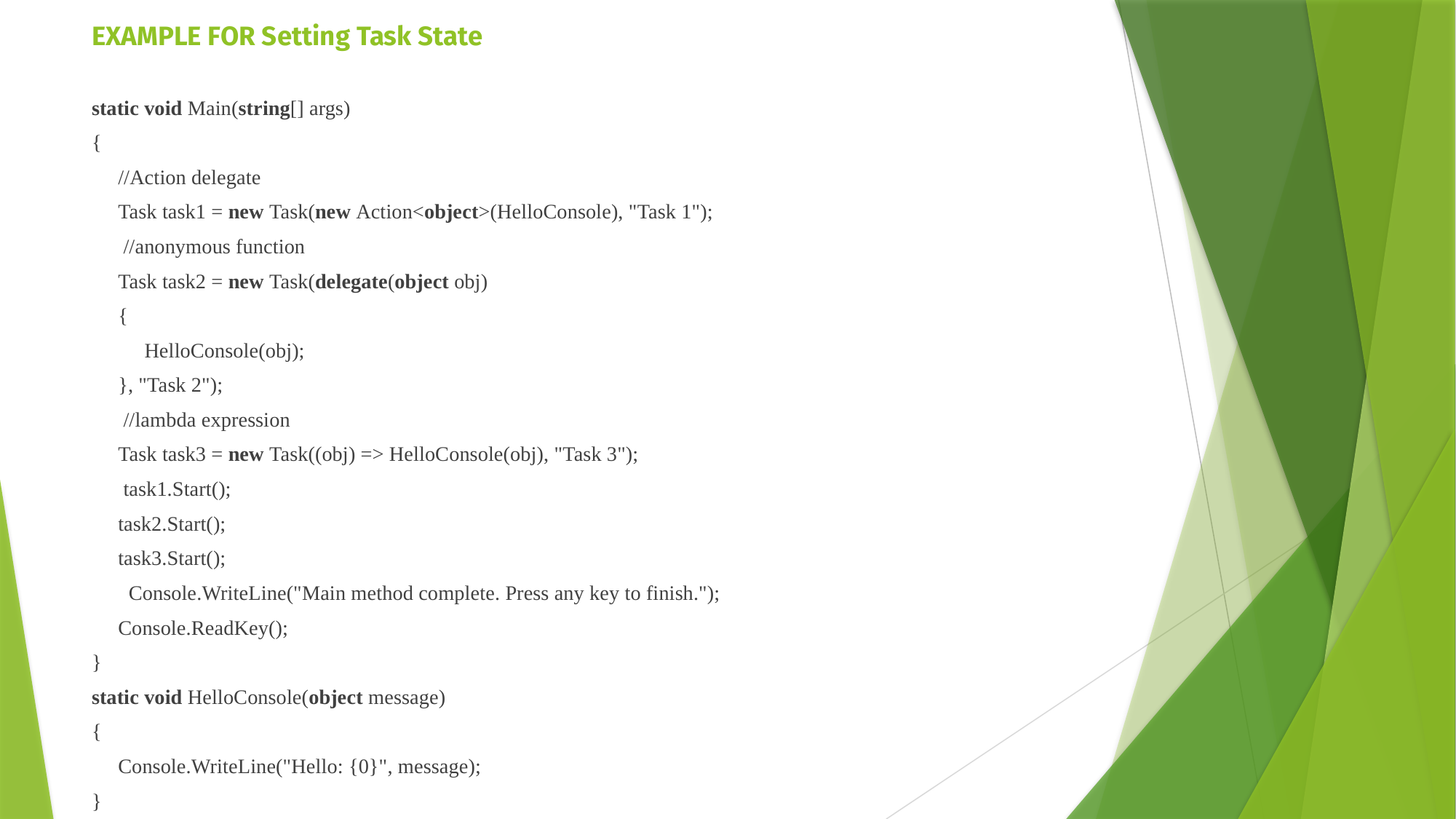

# EXAMPLE FOR Setting Task State
static void Main(string[] args)
{
     //Action delegate
     Task task1 = new Task(new Action<object>(HelloConsole), "Task 1");
      //anonymous function
     Task task2 = new Task(delegate(object obj)
     {
          HelloConsole(obj);
     }, "Task 2");
      //lambda expression
     Task task3 = new Task((obj) => HelloConsole(obj), "Task 3");
      task1.Start();
     task2.Start();
     task3.Start();
       Console.WriteLine("Main method complete. Press any key to finish.");
     Console.ReadKey();
}
static void HelloConsole(object message)
{
     Console.WriteLine("Hello: {0}", message);
}